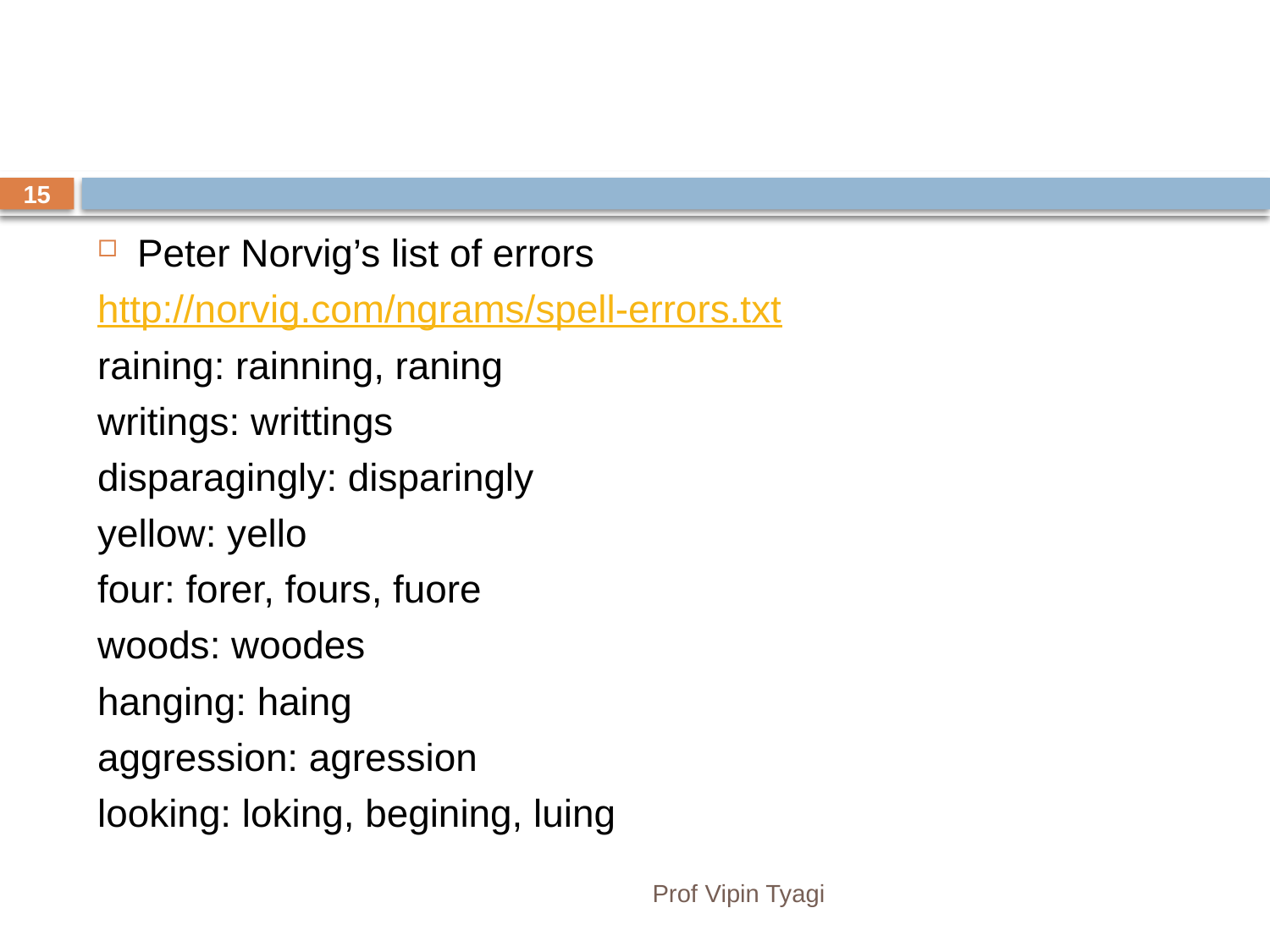

#
15
Peter Norvig’s list of errors
http://norvig.com/ngrams/spell-errors.txt
raining: rainning, raning
writings: writtings
disparagingly: disparingly
yellow: yello
four: forer, fours, fuore
woods: woodes
hanging: haing
aggression: agression
looking: loking, begining, luing
Prof Vipin Tyagi